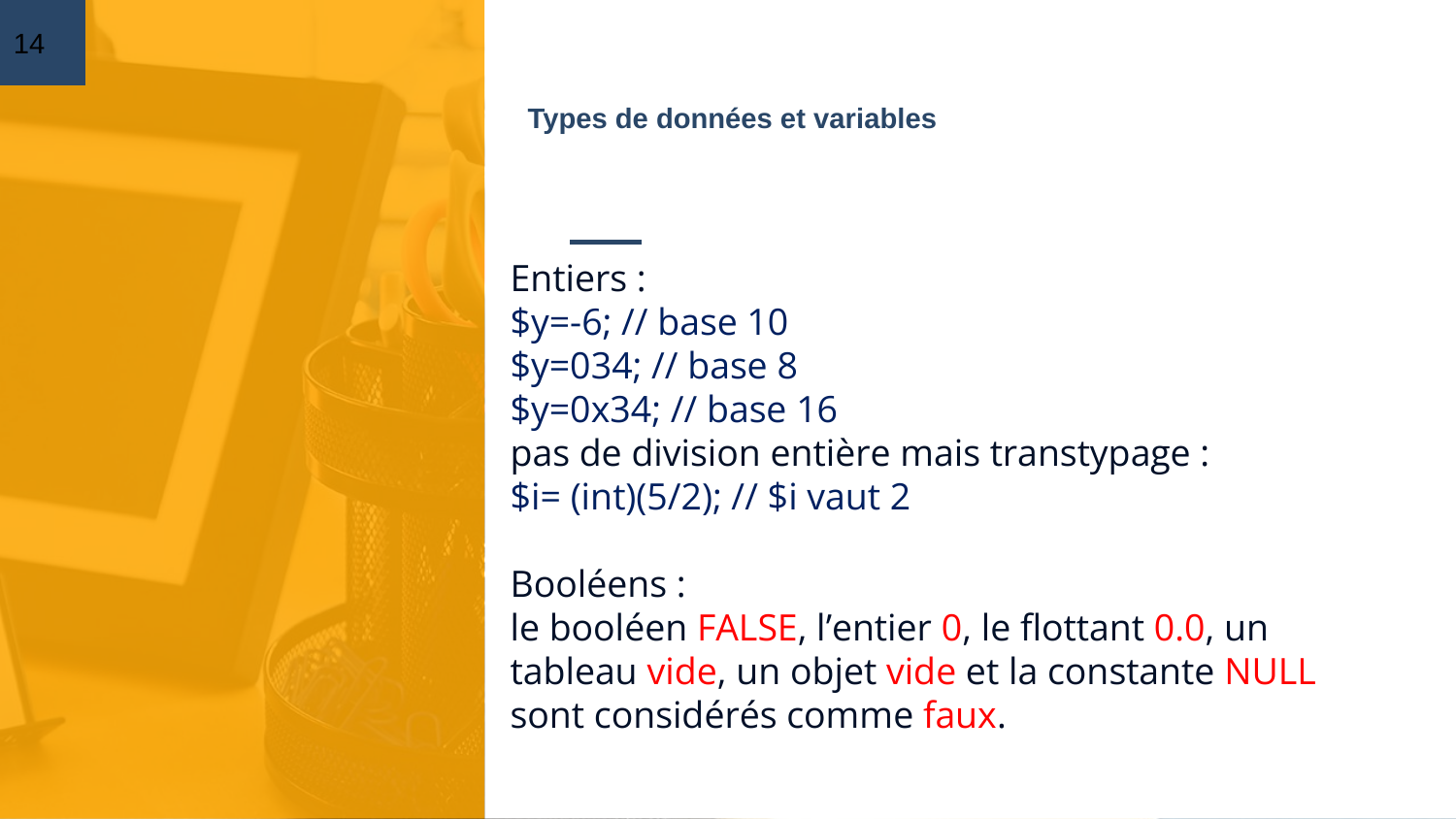

14
# Types de données et variables

Entiers :
$y=-6; // base 10
$y=034; // base 8
$y=0x34; // base 16
pas de division entière mais transtypage :
$i= (int)(5/2); // $i vaut 2

Booléens :
le booléen FALSE, l’entier 0, le ﬂottant 0.0, un tableau vide, un objet vide et la constante NULL sont considérés comme faux.